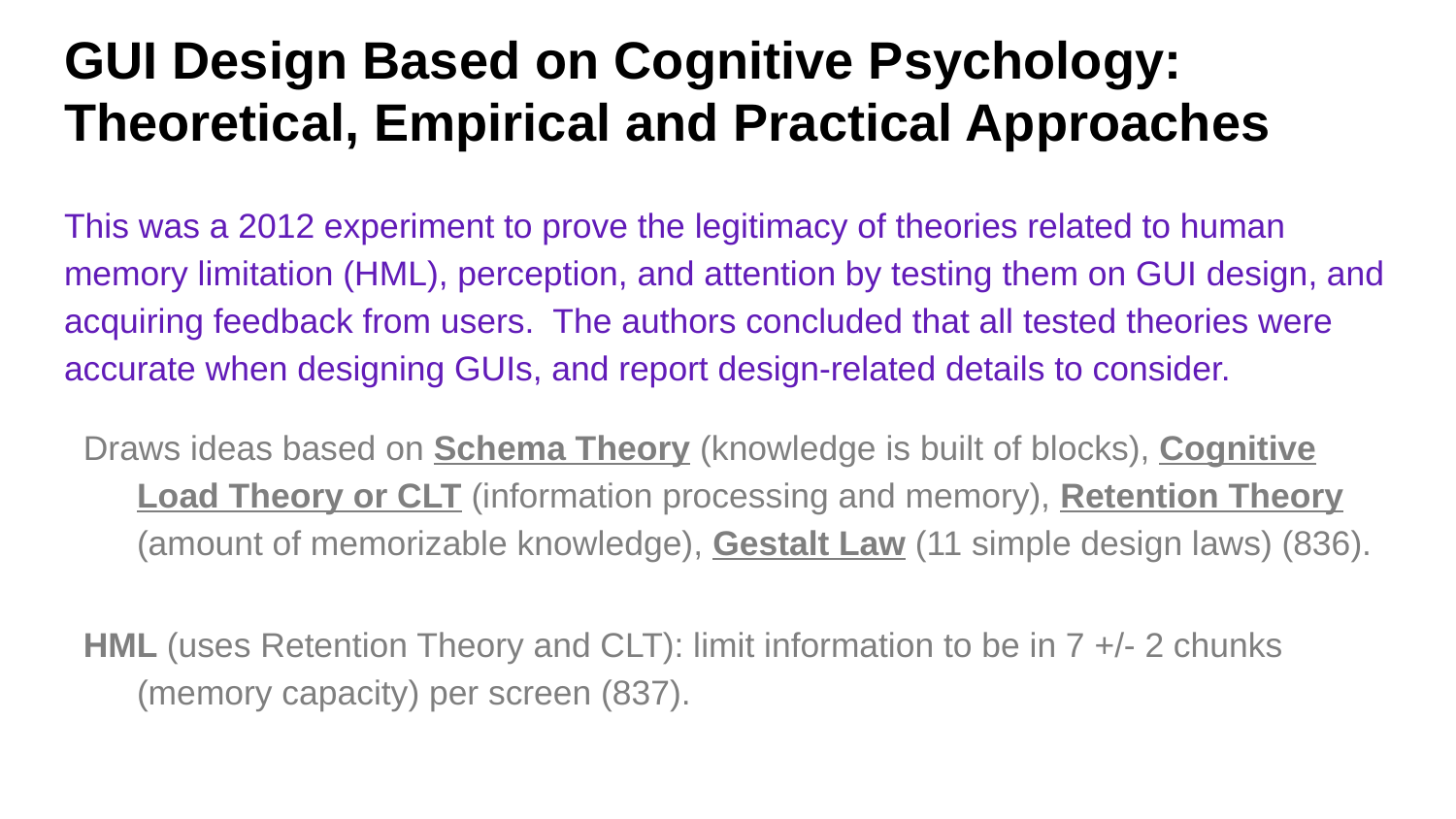

# GUI Design Based on Cognitive Psychology: Theoretical, Empirical and Practical Approaches
This was a 2012 experiment to prove the legitimacy of theories related to human memory limitation (HML), perception, and attention by testing them on GUI design, and acquiring feedback from users.  The authors concluded that all tested theories were accurate when designing GUIs, and report design-related details to consider.
Draws ideas based on Schema Theory (knowledge is built of blocks), Cognitive Load Theory or CLT (information processing and memory), Retention Theory (amount of memorizable knowledge), Gestalt Law (11 simple design laws) (836).

HML (uses Retention Theory and CLT): limit information to be in 7 +/- 2 chunks (memory capacity) per screen (837).